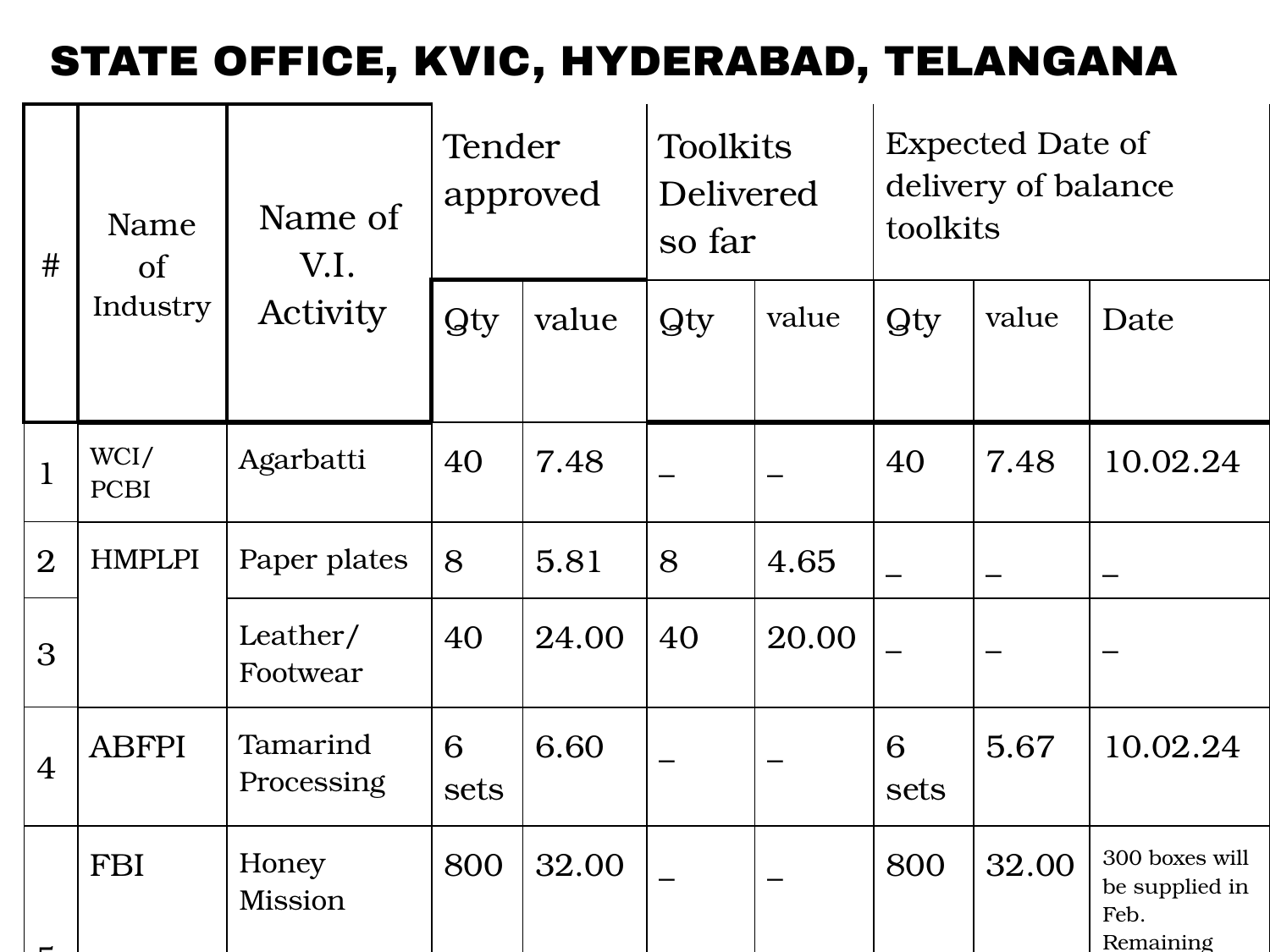

# STATE OFFICE, KVIC, HYDERABAD, TELANGANA
| # | Name of Industry | Name of V.I. Activity | Tender approved |  | Toolkits Delivered so far |  | Expected Date of delivery of balance toolkits |  |  |
| --- | --- | --- | --- | --- | --- | --- | --- | --- | --- |
|  |  |  | Qty | value | Qty | value | Qty | value | Date |
| 1 | WCI/ PCBI | Agarbatti | 40 | 7.48 | \_ | \_ | 40 | 7.48 | 10.02.24 |
| 2 | HMPLPI | Paper plates | 8 | 5.81 | 8 | 4.65 | \_ | \_ | \_ |
| 3 |  | Leather/ Footwear | 40 | 24.00 | 40 | 20.00 | \_ | \_ | \_ |
| 4 | ABFPI | Tamarind Processing | 6 sets | 6.60 | \_ | \_ | 6 sets | 5.67 | 10.02.24 |
| 5 | FBI | Honey Mission | 800 | 32.00 | \_ | \_ | 800 | 32.00 | 300 boxes will be supplied in Feb. Remaining 500 to be confirmed by supplier |